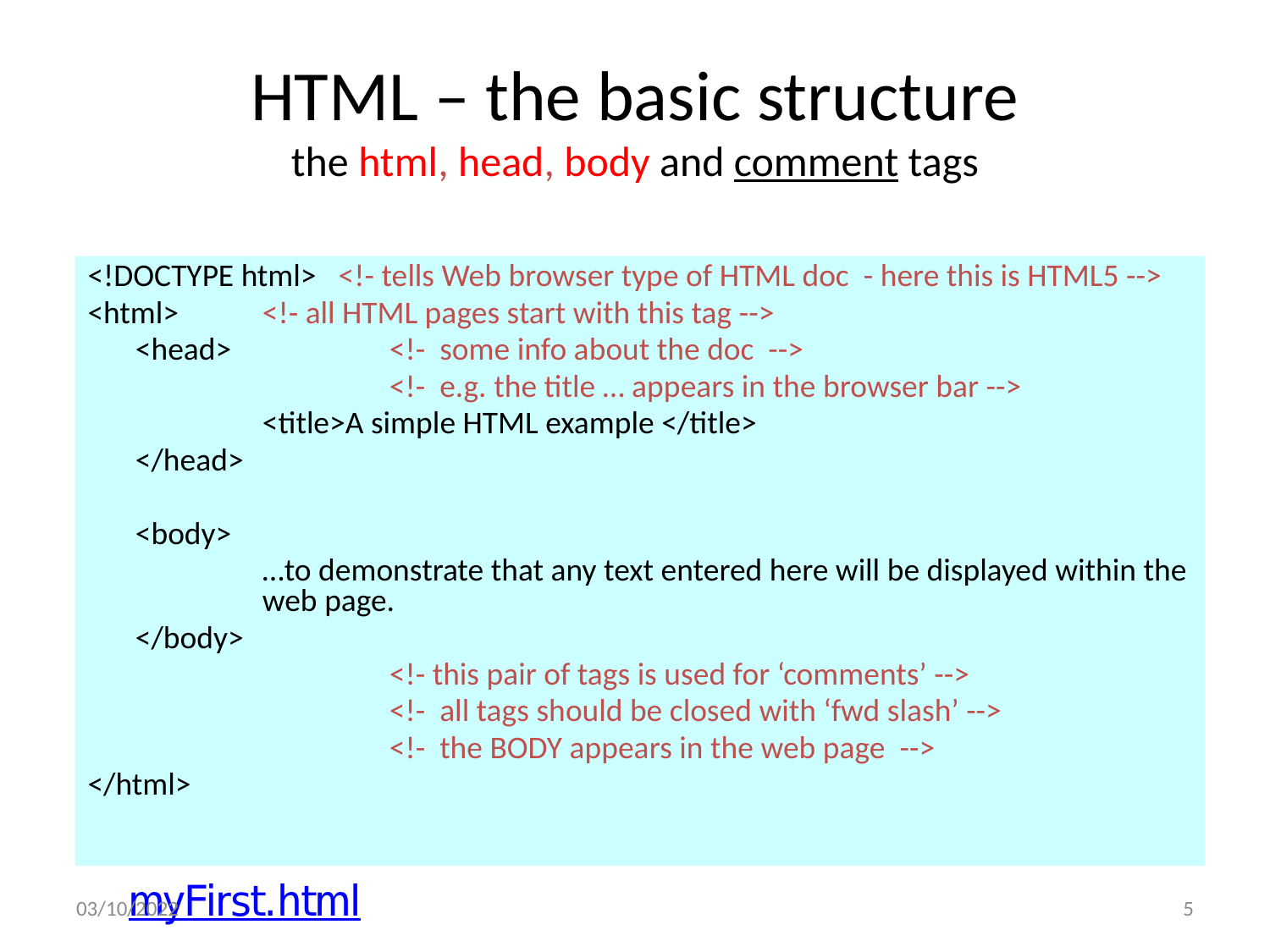

# HTML – the basic structure the html, head, body and comment tags
<!DOCTYPE html>   <!- tells Web browser type of HTML doc  - here this is HTML5 -->
<html>         	<!- all HTML pages start with this tag -->
	<head>        	<!-  some info about the doc  -->
			<!-  e.g. the title … appears in the browser bar -->
		<title>A simple HTML example </title>
	</head>

	<body>
		…to demonstrate that any text entered here will be displayed within the 	web page.
	</body>
			<!- this pair of tags is used for ‘comments’ -->
			<!-  all tags should be closed with ‘fwd slash’ -->
			<!-  the BODY appears in the web page  -->
</html>

myFirst.html
03/10/2022
5